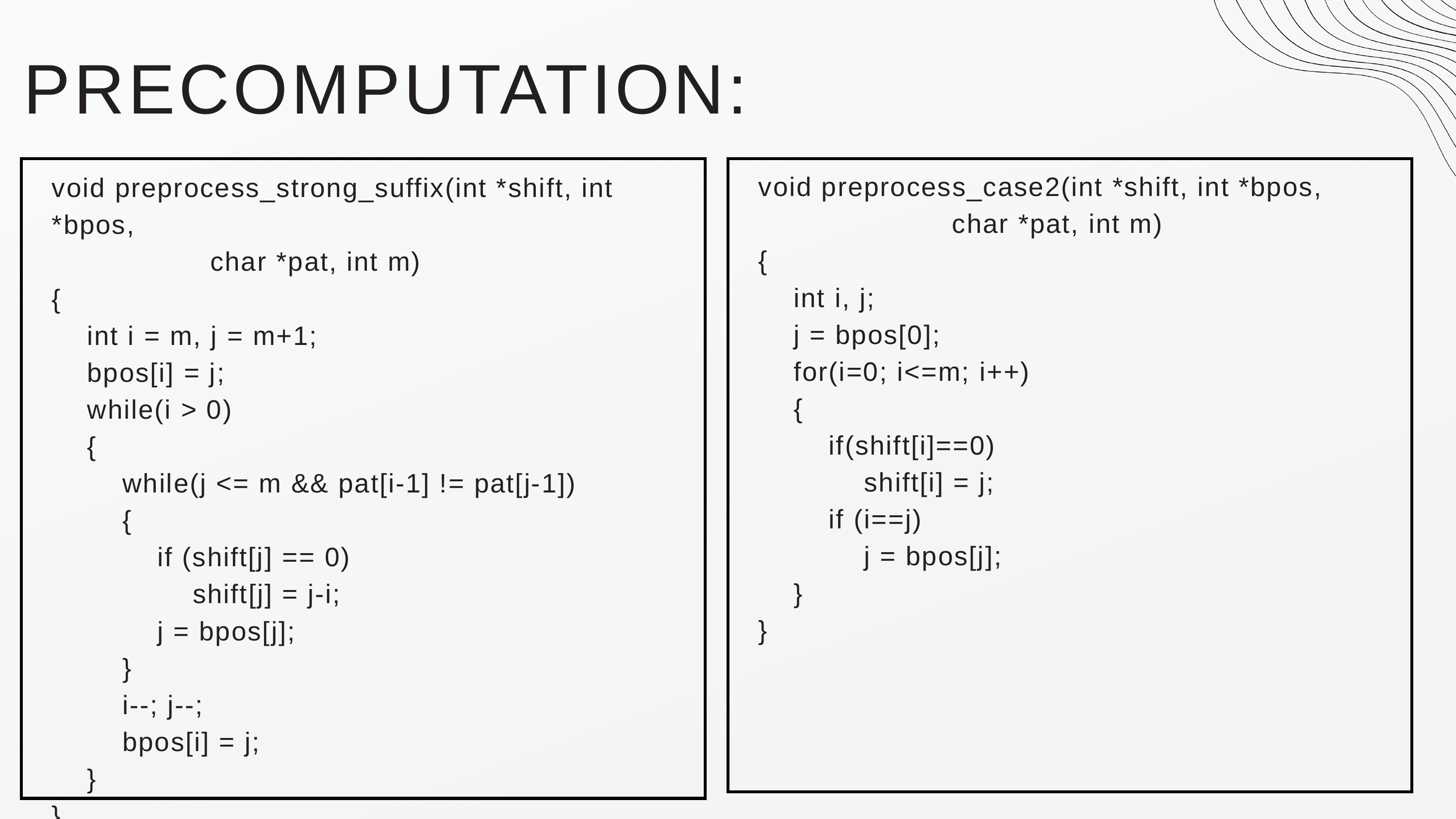

PRECOMPUTATION:

void preprocess_strong_suffix(int *shift, int *bpos,
                  char *pat, int m)
{
    int i = m, j = m+1;
    bpos[i] = j;
    while(i > 0)
    {
        while(j <= m && pat[i-1] != pat[j-1])
        {
            if (shift[j] == 0)
                shift[j] = j-i;
            j = bpos[j];
        }
        i--; j--;
        bpos[i] = j;
    }
}

void preprocess_case2(int *shift, int *bpos,
                      char *pat, int m)
{
    int i, j;
    j = bpos[0];
    for(i=0; i<=m; i++)
    {
        if(shift[i]==0)
            shift[i] = j;
        if (i==j)
            j = bpos[j];
    }
}